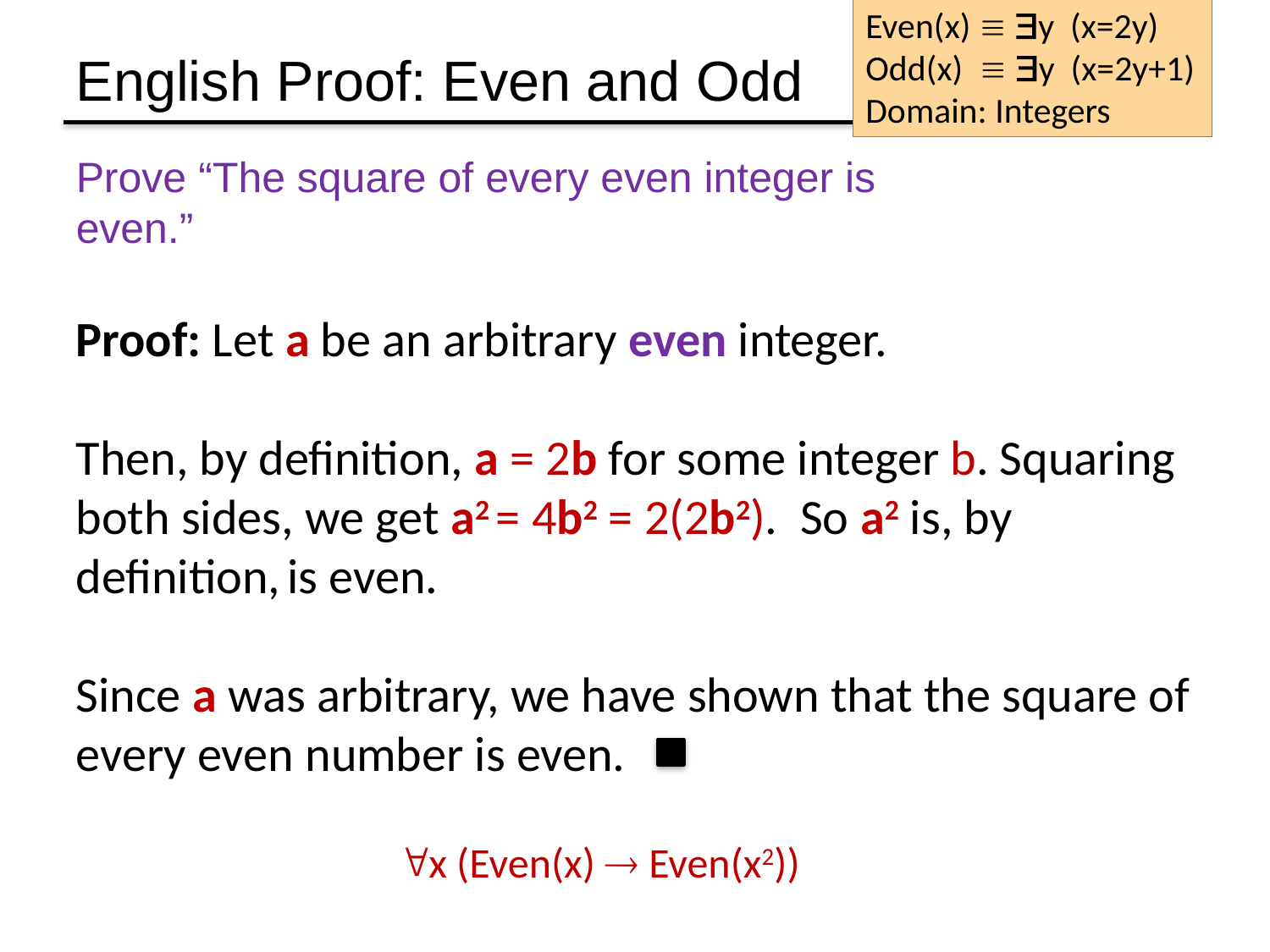

Even(x) ≡ ∃y  (x=2y)
Odd(x)  ≡ ∃y  (x=2y+1)
Domain: Integers
# English Proof: Even and Odd
Prove “The square of every even integer is even.”

Proof: Let a be an arbitrary even integer.

Then, by definition, a = 2b for some integer b. Squaring both sides, we get a2 = 4b2 = 2(2b2).  So a2 is, by definition, is even.

Since a was arbitrary, we have shown that the square of every even number is even.

∀x (Even(x) → Even(x2))